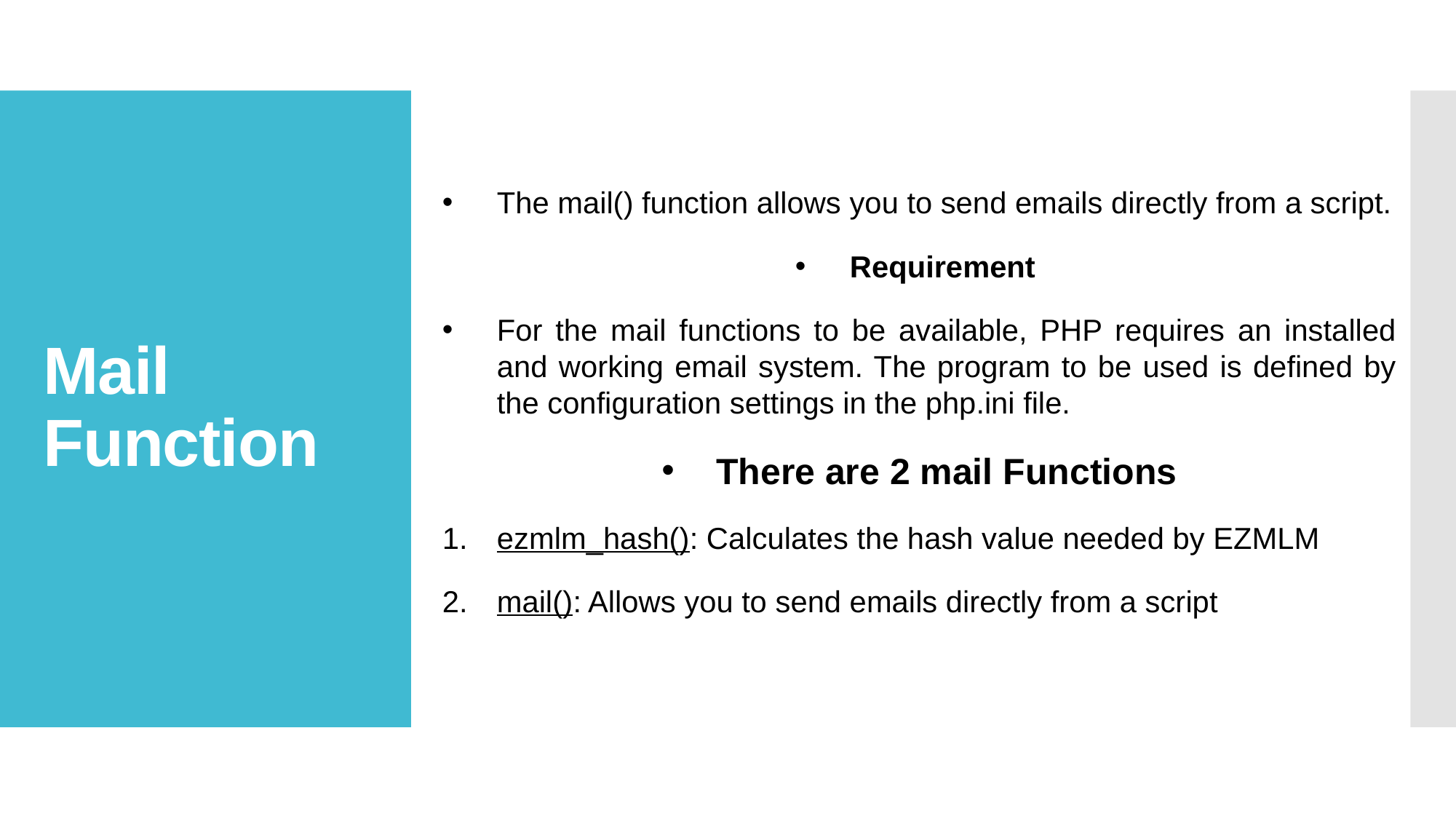

# Mail Function

The mail() function allows you to send emails directly from a script.
Requirement
For the mail functions to be available, PHP requires an installed and working email system. The program to be used is defined by the configuration settings in the php.ini file.
There are 2 mail Functions
ezmlm_hash(): Calculates the hash value needed by EZMLM
mail(): Allows you to send emails directly from a script